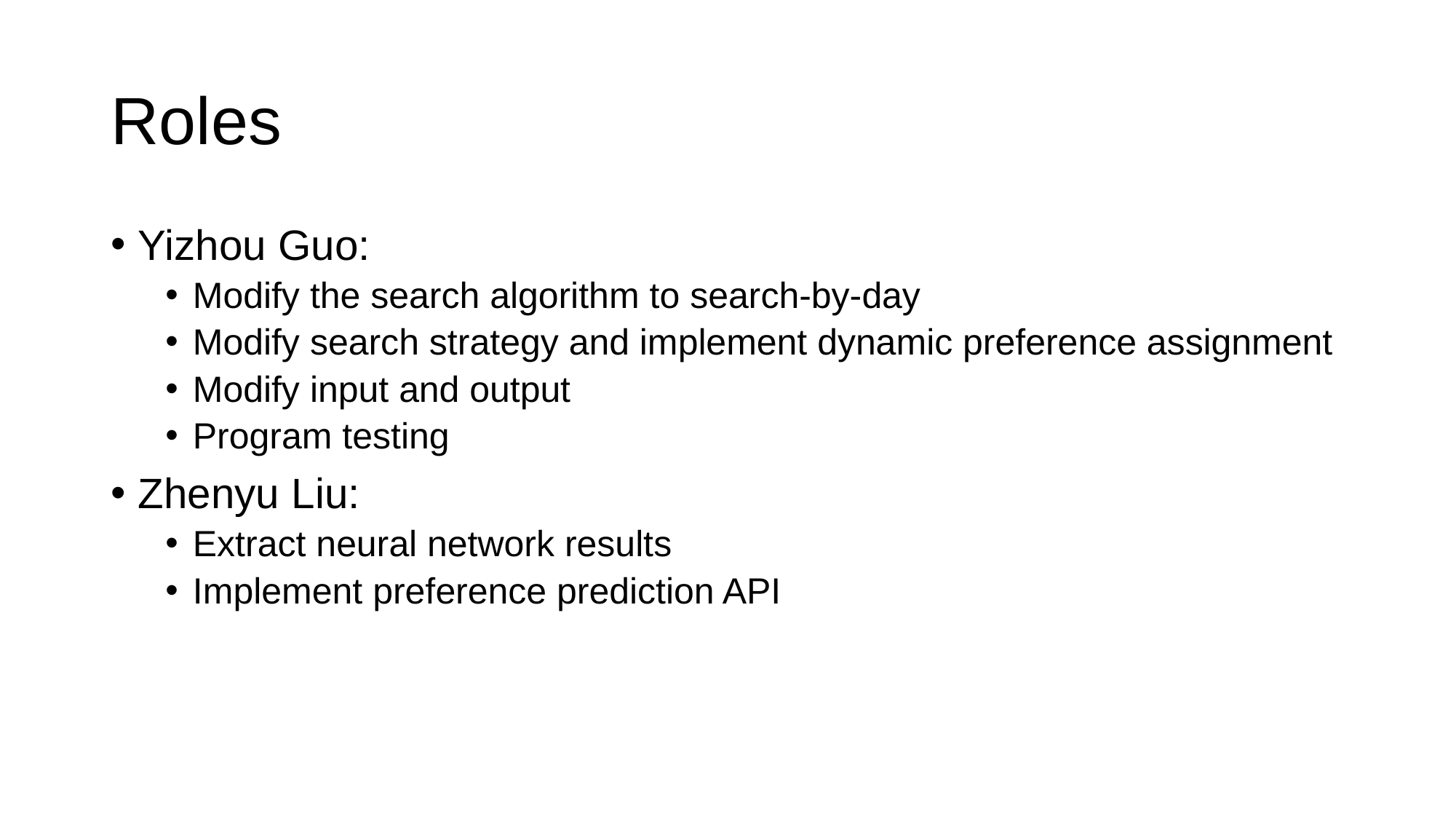

# Roles
Yizhou Guo:
Modify the search algorithm to search-by-day
Modify search strategy and implement dynamic preference assignment
Modify input and output
Program testing
Zhenyu Liu:
Extract neural network results
Implement preference prediction API